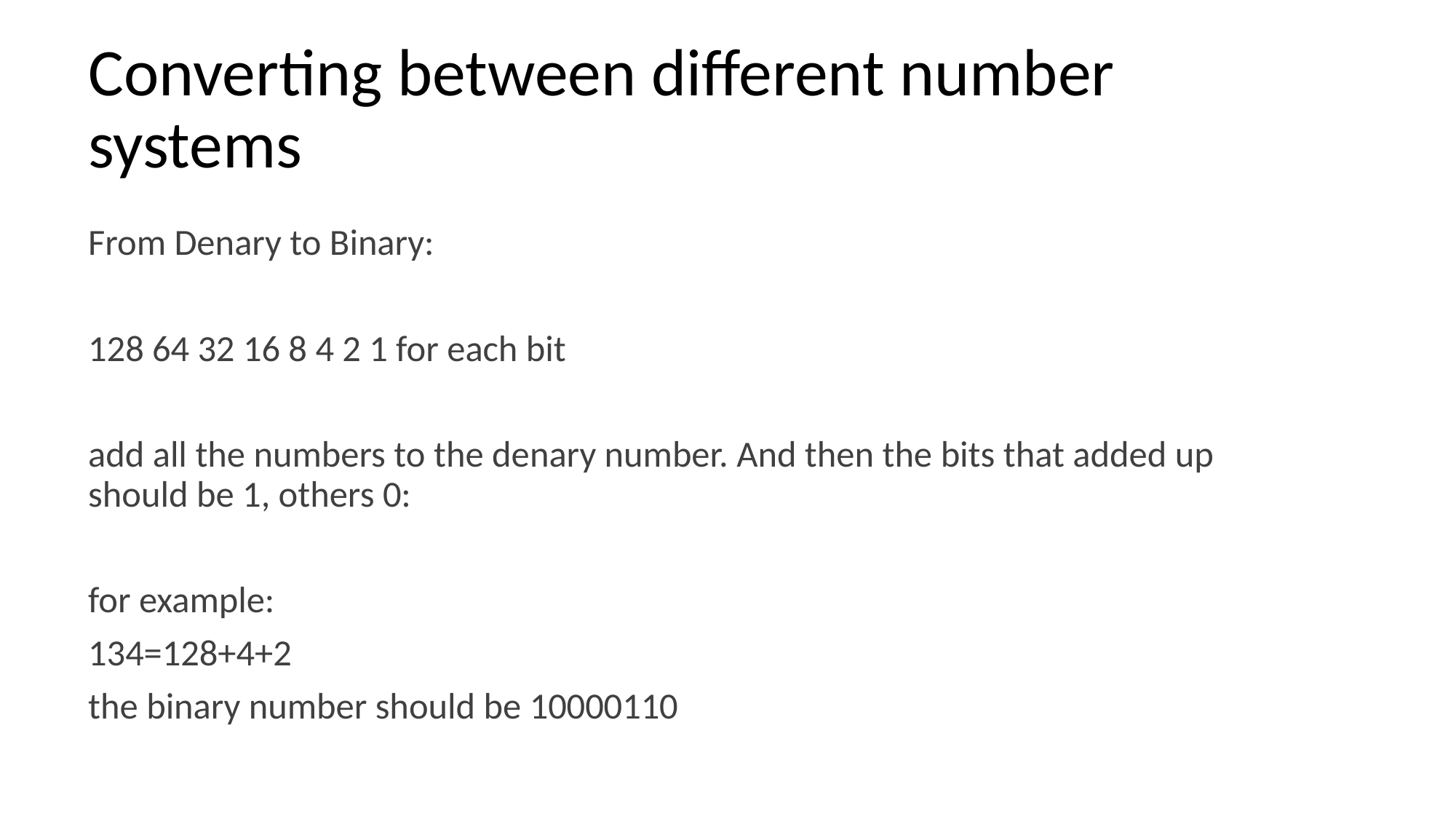

# Converting between different number systems
From Denary to Binary:

128 64 32 16 8 4 2 1 for each bit

add all the numbers to the denary number. And then the bits that added up should be 1, others 0:

for example:
134=128+4+2
the binary number should be 10000110